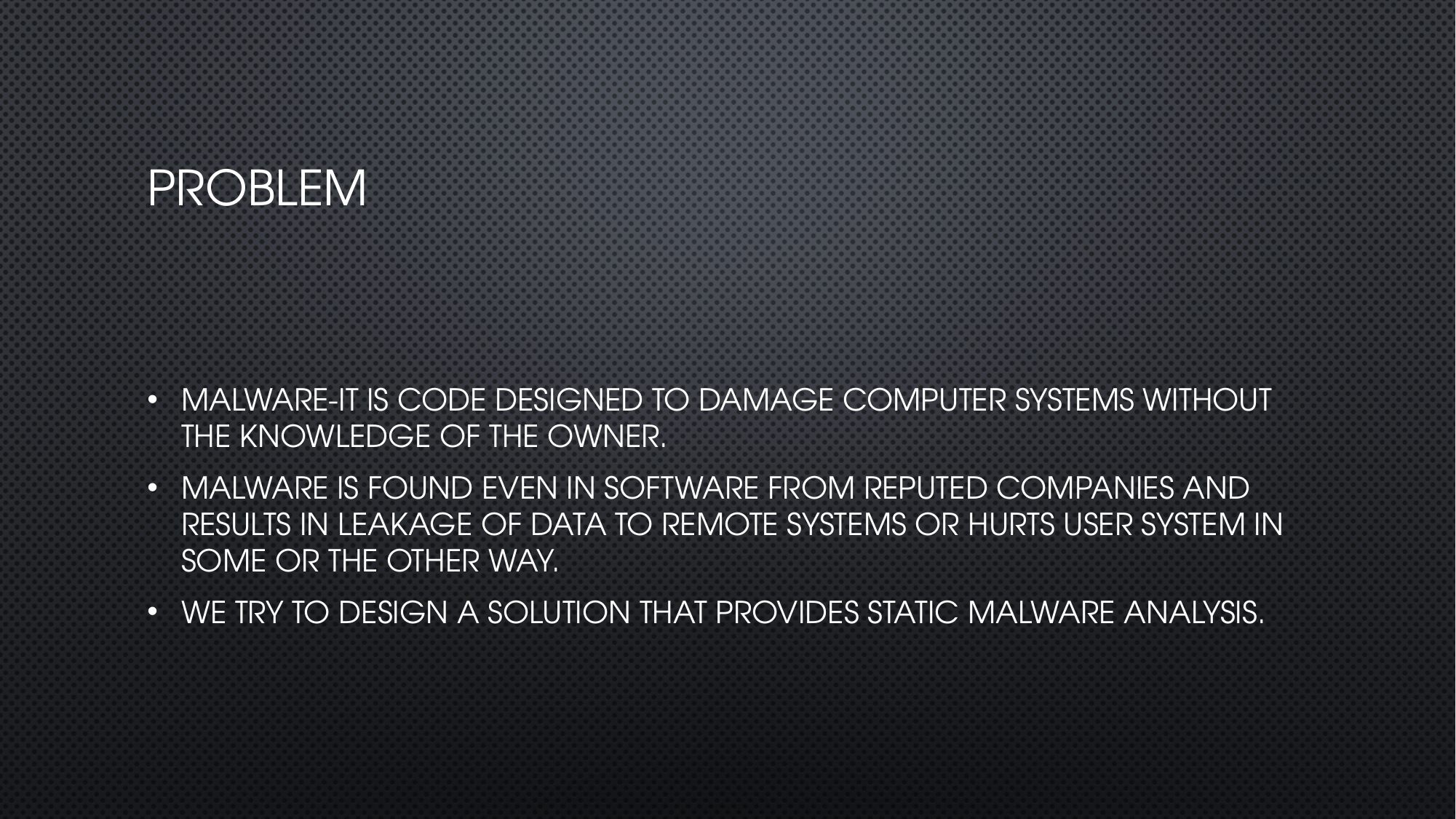

# Problem
Malware-It is code designed to damage computer systems without the knowledge of the owner.
Malware is found even in software from reputed companies and results in leakage of data to remote systems or hurts user system in some or the other way.
We try to design a solution that provides static malware analysis.